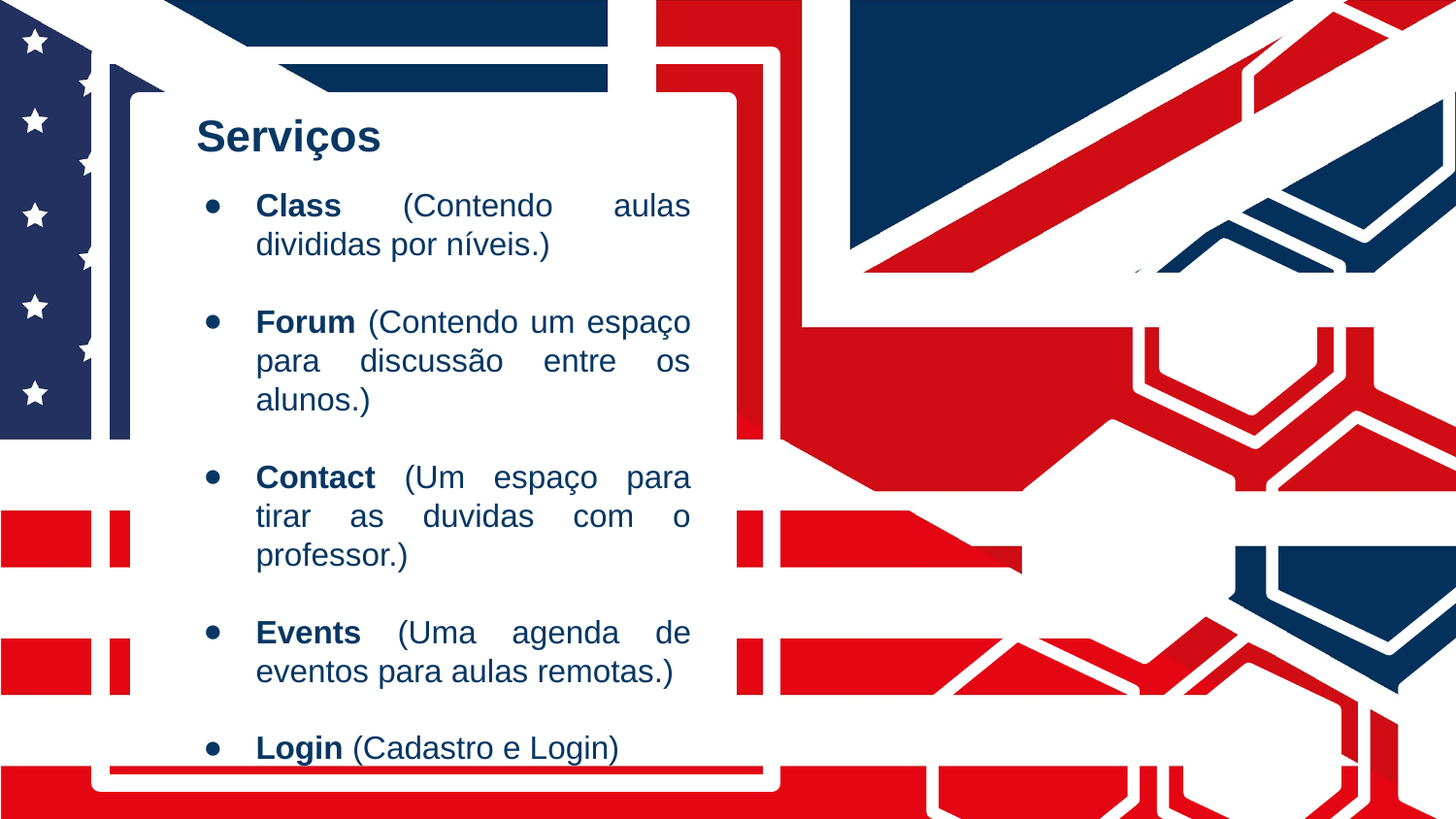

# Serviços
Class (Contendo aulas divididas por níveis.)

Forum (Contendo um espaço para discussão entre os alunos.)

Contact (Um espaço para tirar as duvidas com o professor.)

Events (Uma agenda de eventos para aulas remotas.)

Login (Cadastro e Login)